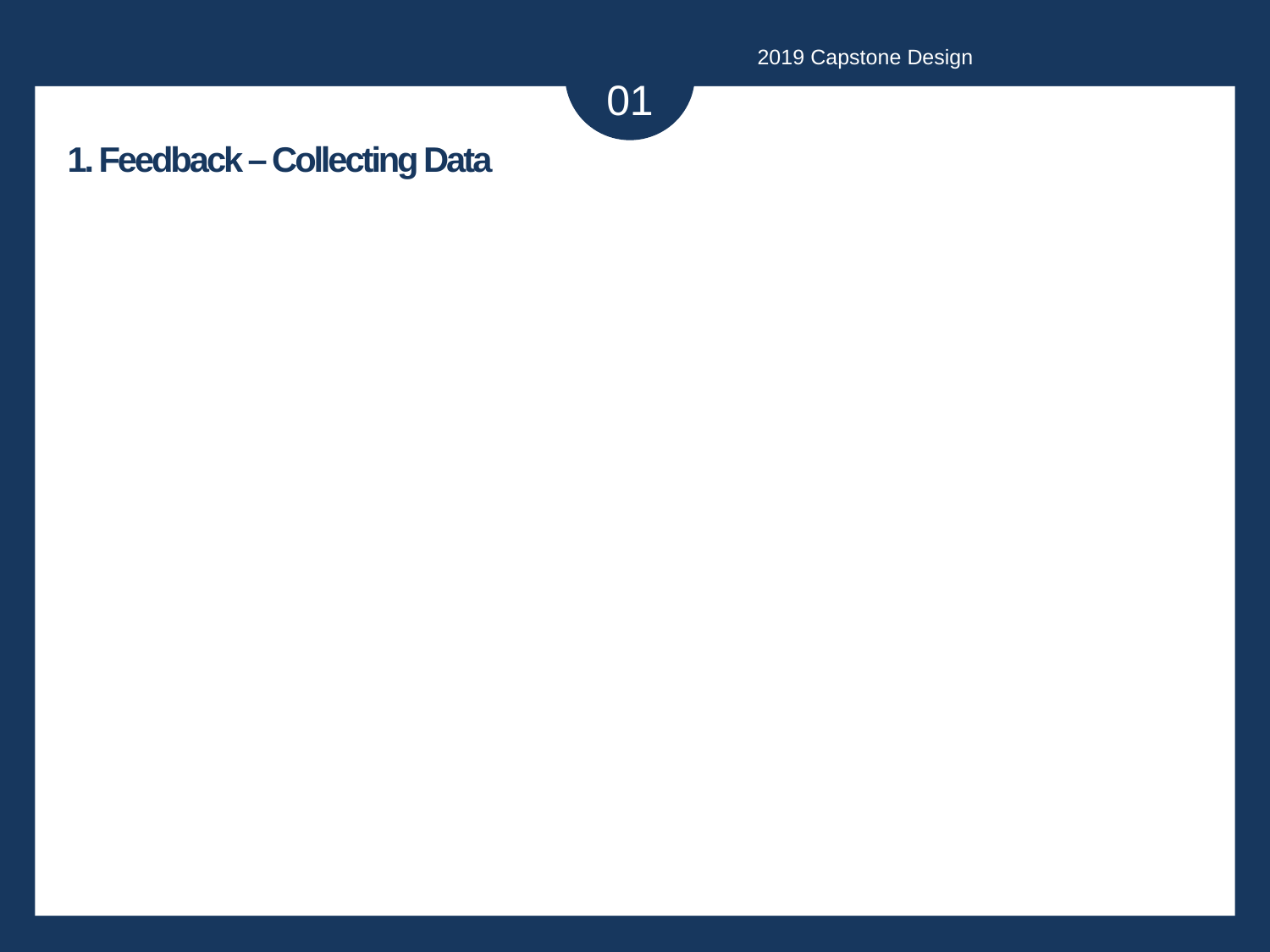

2019 Capstone Design
01

1. Feedback – Collecting Data